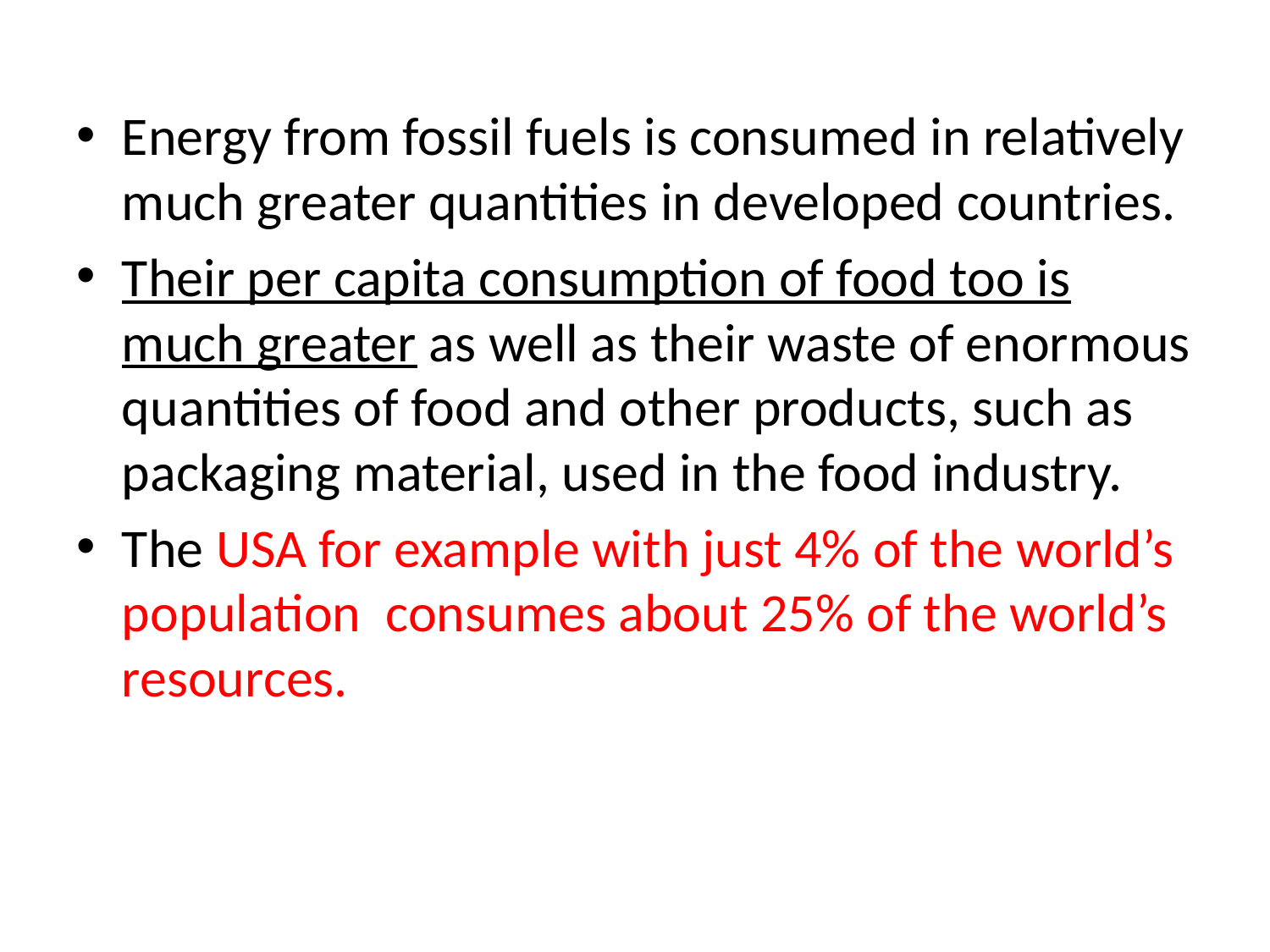

Energy from fossil fuels is consumed in relatively much greater quantities in developed countries.
Their per capita consumption of food too is much greater as well as their waste of enormous quantities of food and other products, such as packaging material, used in the food industry.
The USA for example with just 4% of the world’s population  consumes about 25% of the world’s resources.